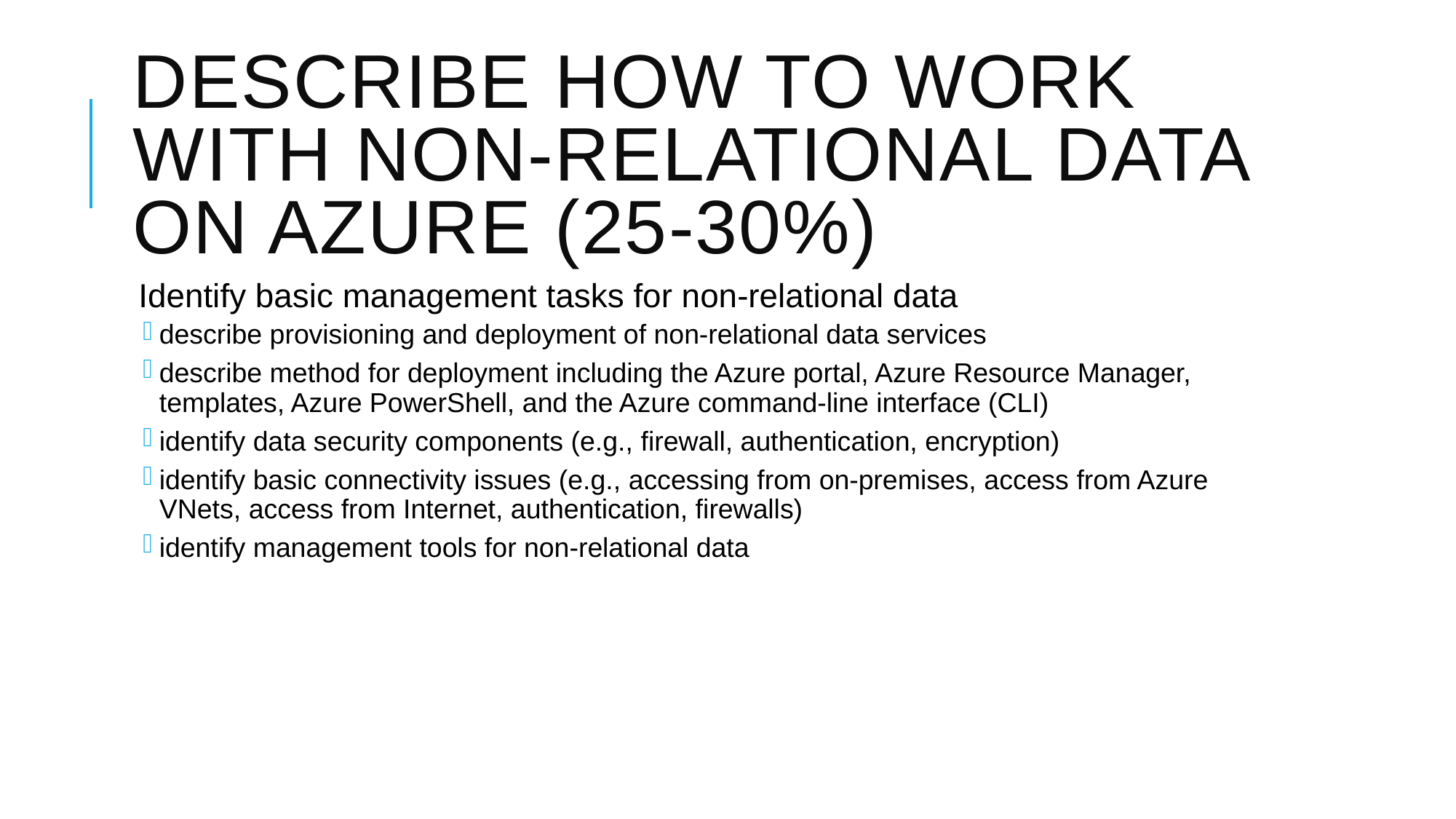

# Describe how to work with non-relational data on Azure (25-30%)
Identify basic management tasks for non-relational data
describe provisioning and deployment of non-relational data services
describe method for deployment including the Azure portal, Azure Resource Manager, templates, Azure PowerShell, and the Azure command-line interface (CLI)
identify data security components (e.g., firewall, authentication, encryption)
identify basic connectivity issues (e.g., accessing from on-premises, access from Azure VNets, access from Internet, authentication, firewalls)
identify management tools for non-relational data